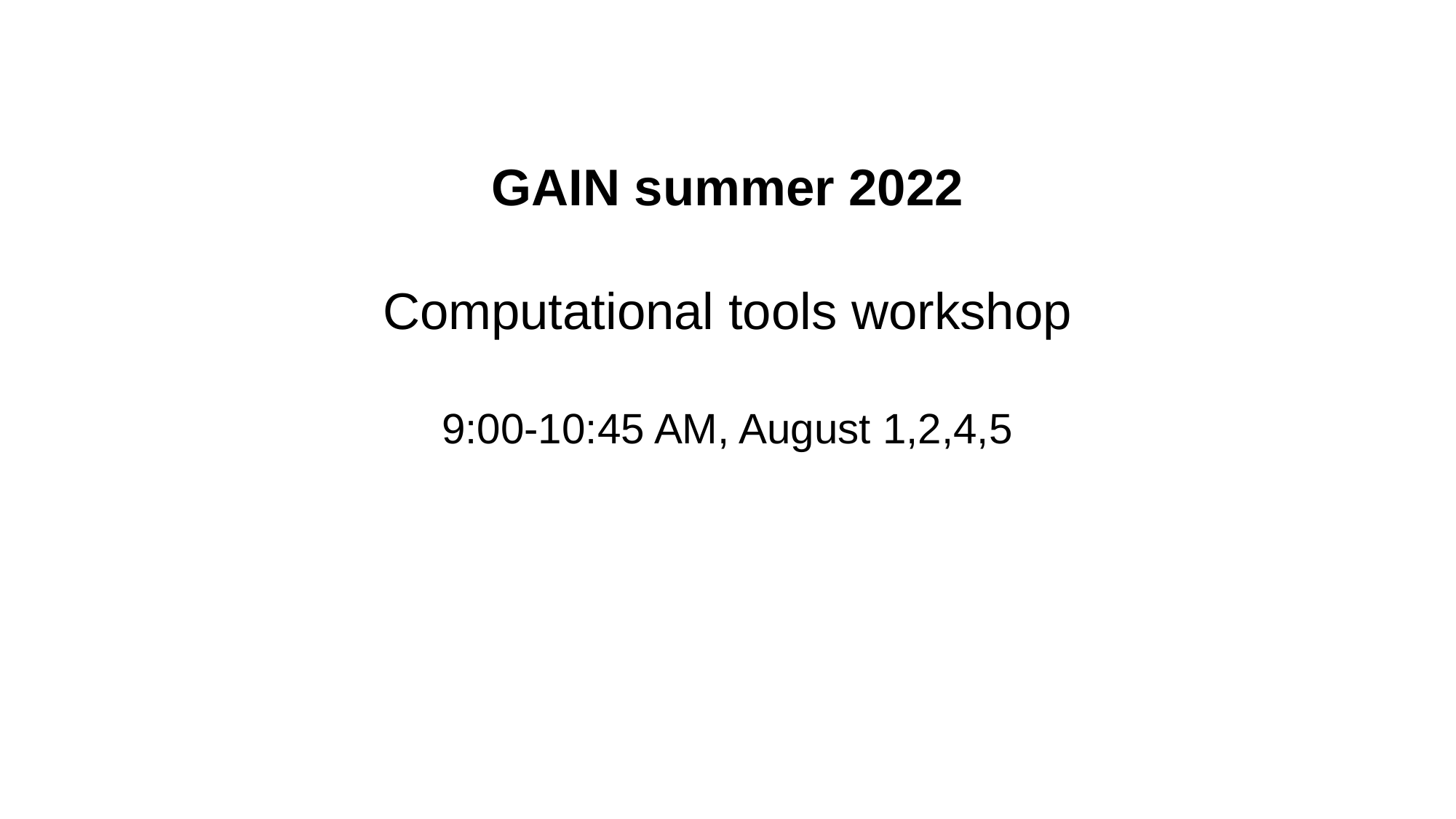

GAIN summer 2022

Computational tools workshop

9:00-10:45 AM, August 1,2,4,5